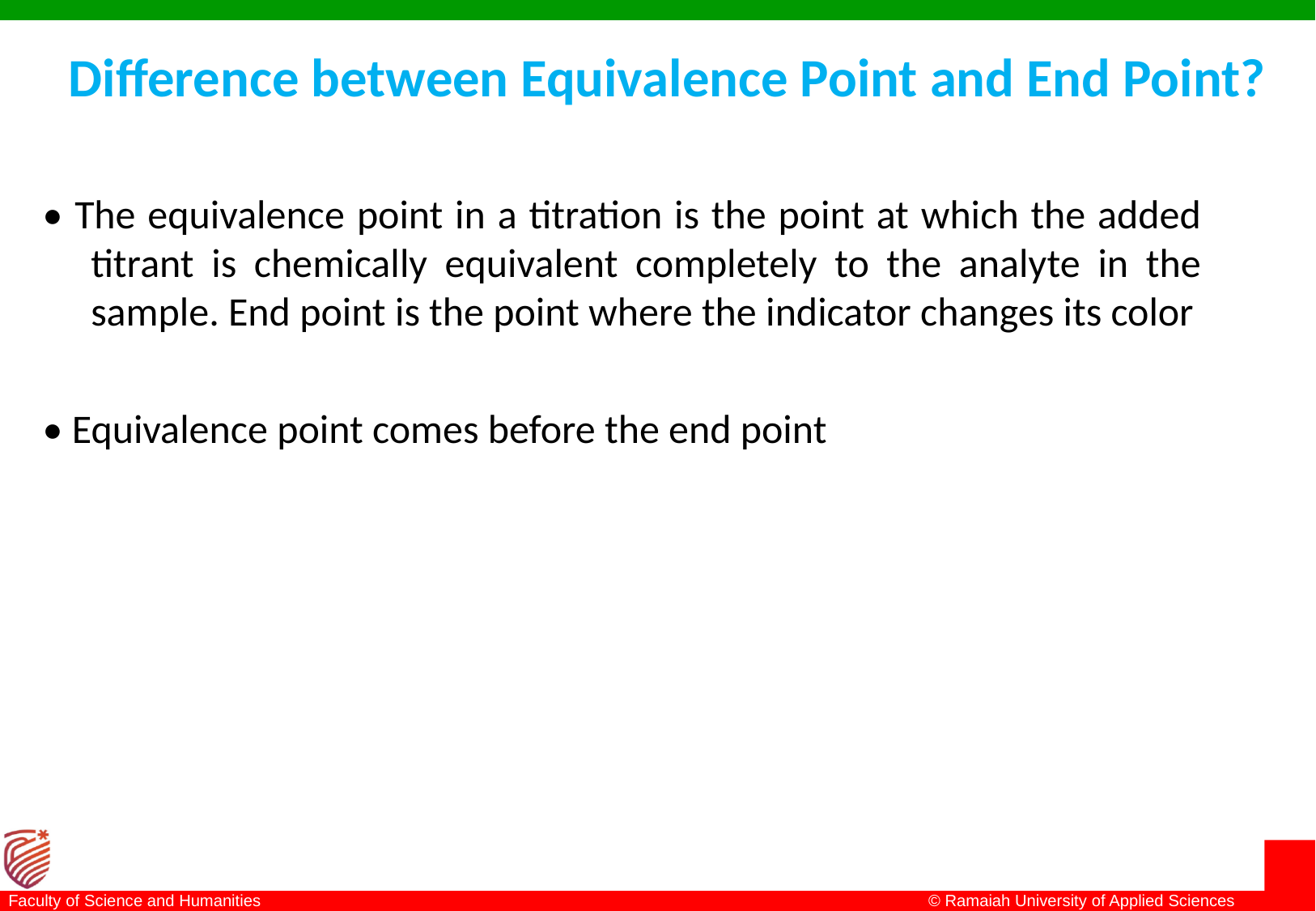

# Difference between Equivalence Point and End Point?
• The equivalence point in a titration is the point at which the added titrant is chemically equivalent completely to the analyte in the sample. End point is the point where the indicator changes its color

• Equivalence point comes before the end point